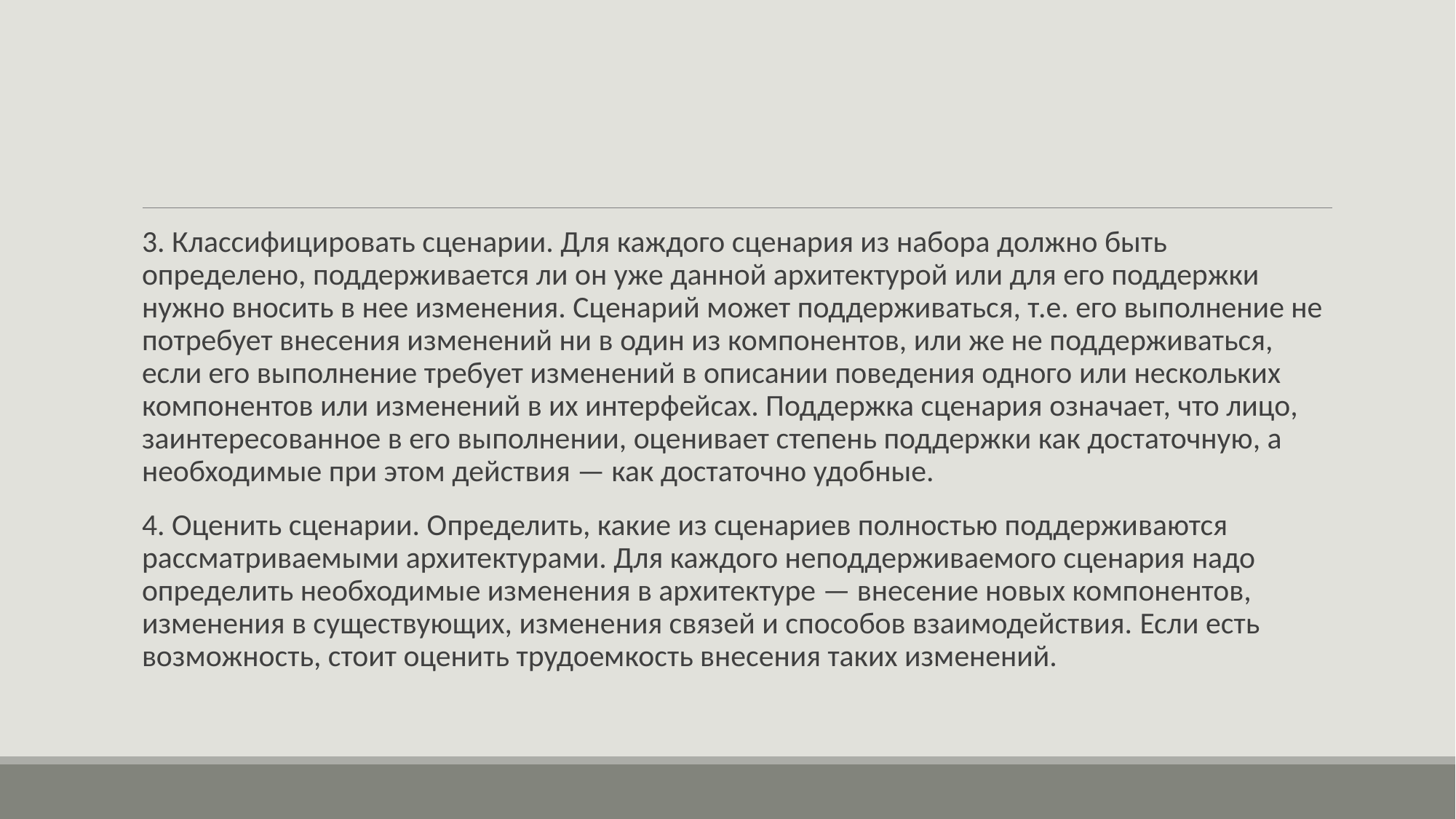

#
3. Классифицировать сценарии. Для каждого сценария из набора должно быть определено, поддерживается ли он уже данной архитектурой или для его поддержки нужно вносить в нее изменения. Сценарий может поддерживаться, т.е. его выполнение не потребует внесения изменений ни в один из компонентов, или же не поддерживаться, если его выполнение требует изменений в описании поведения одного или нескольких компонентов или изменений в их интерфейсах. Поддержка сценария означает, что лицо, заинтересованное в его выполнении, оценивает степень поддержки как достаточную, а необходимые при этом действия — как достаточно удобные.
4. Оценить сценарии. Определить, какие из сценариев полностью поддерживаются рассматриваемыми архитектурами. Для каждого неподдерживаемого сценария надо определить необходимые изменения в архитектуре — внесение новых компонентов, изменения в существующих, изменения связей и способов взаимодействия. Если есть возможность, стоит оценить трудоемкость внесения таких изменений.